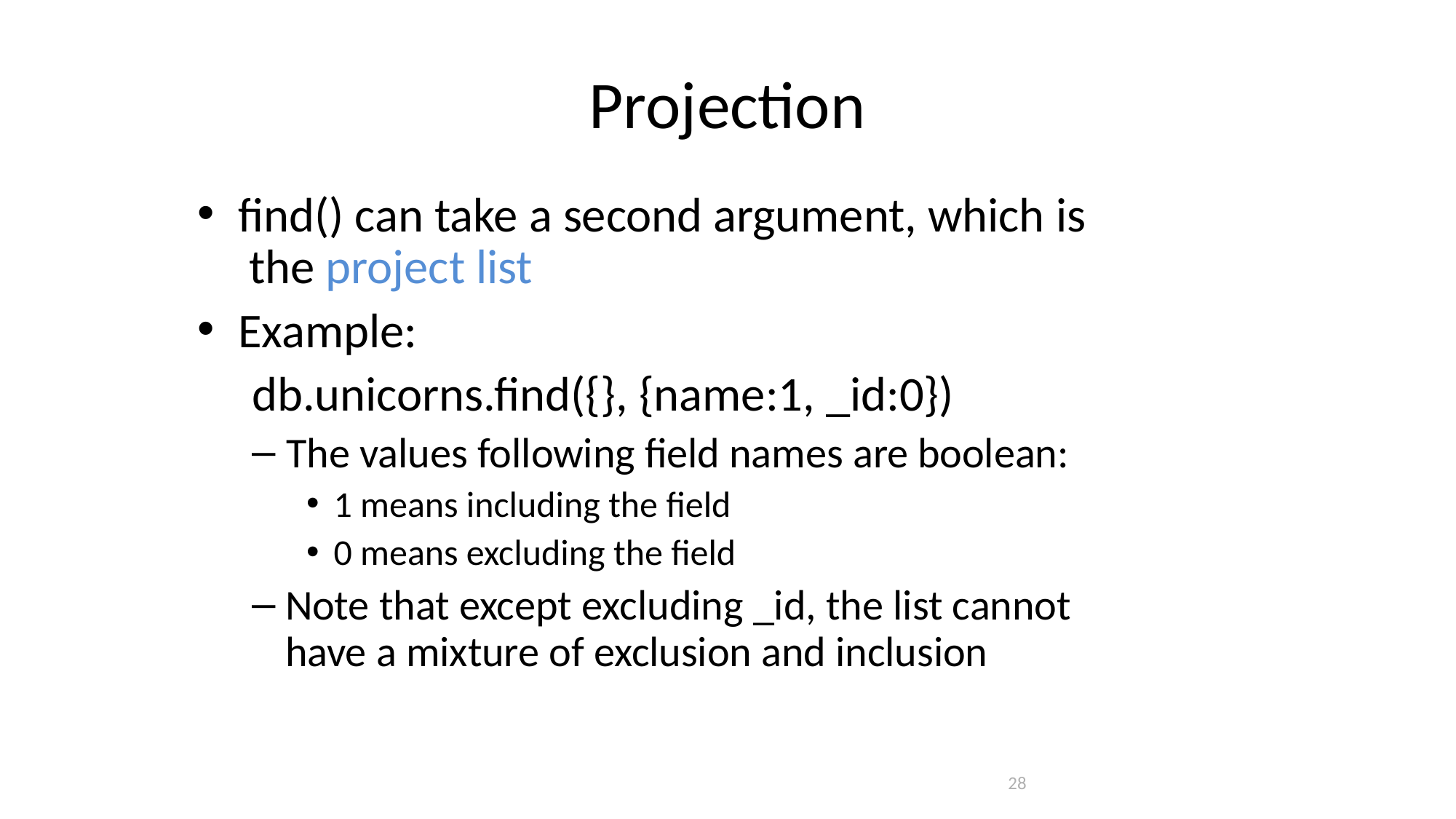

# Projection
find() can take a second argument, which is  the project list
Example:
db.unicorns.find({}, {name:1, _id:0})
The values following field names are boolean:
1 means including the field
0 means excluding the field
Note that except excluding _id, the list cannot  have a mixture of exclusion and inclusion
28